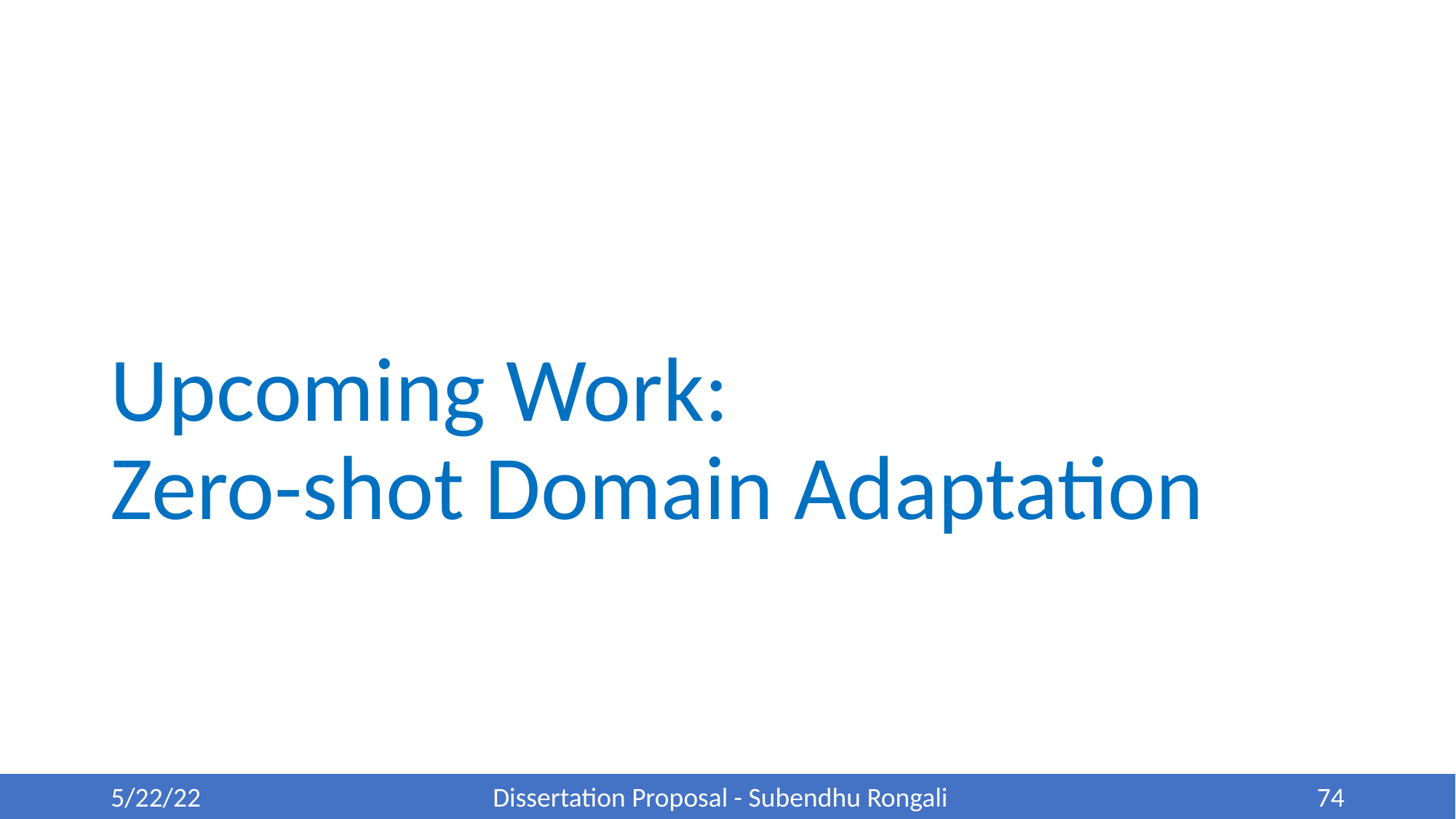

# Upcoming Work: Zero-shot Domain Adaptation
5/22/22
Dissertation Proposal - Subendhu Rongali
74